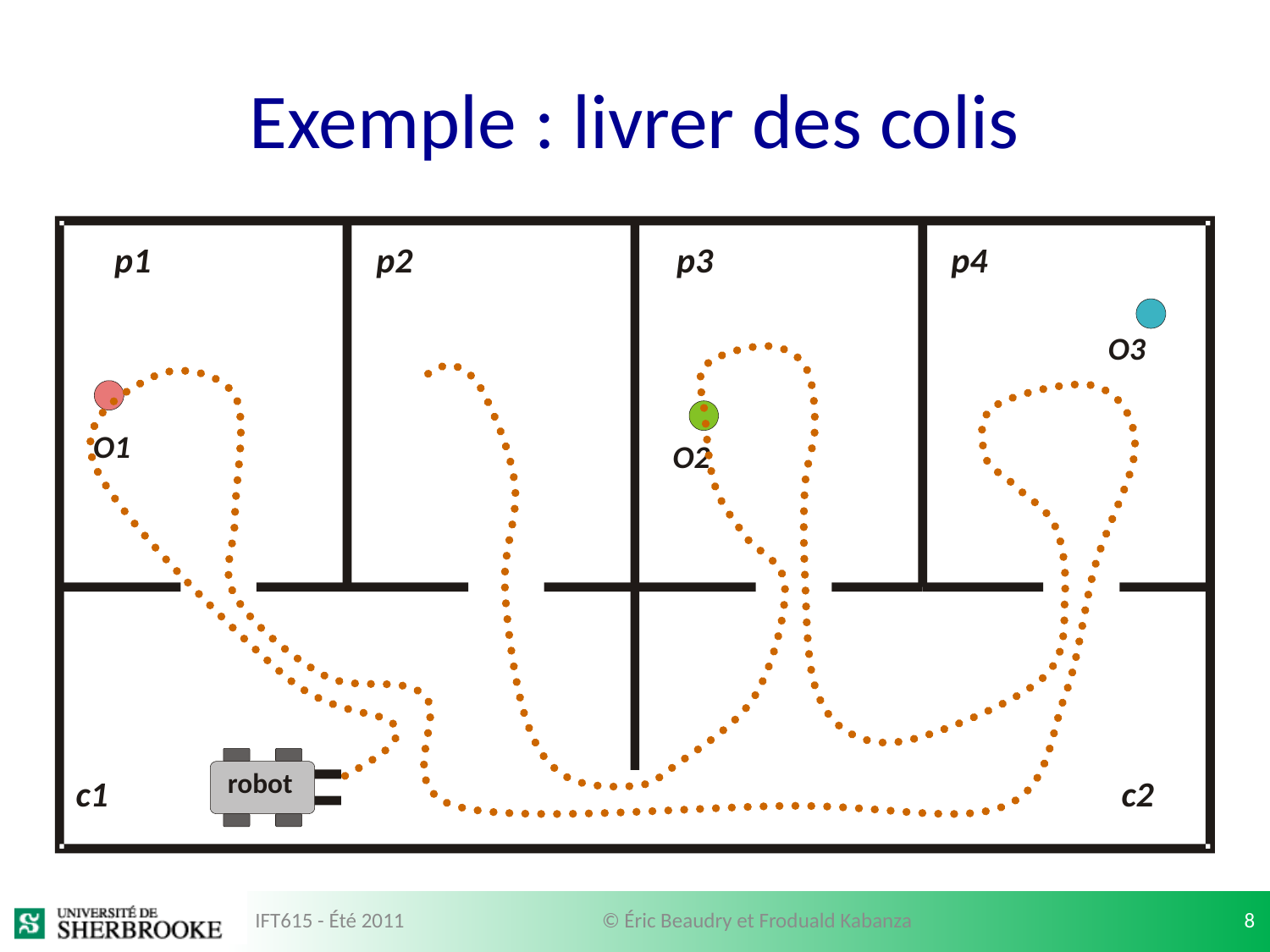

# Exemple : livrer des colis

p1
p2
p3
p4

O3

O1
O2

robot

c1
c2
IFT615 - Été 2011
© Éric Beaudry et Froduald Kabanza
8